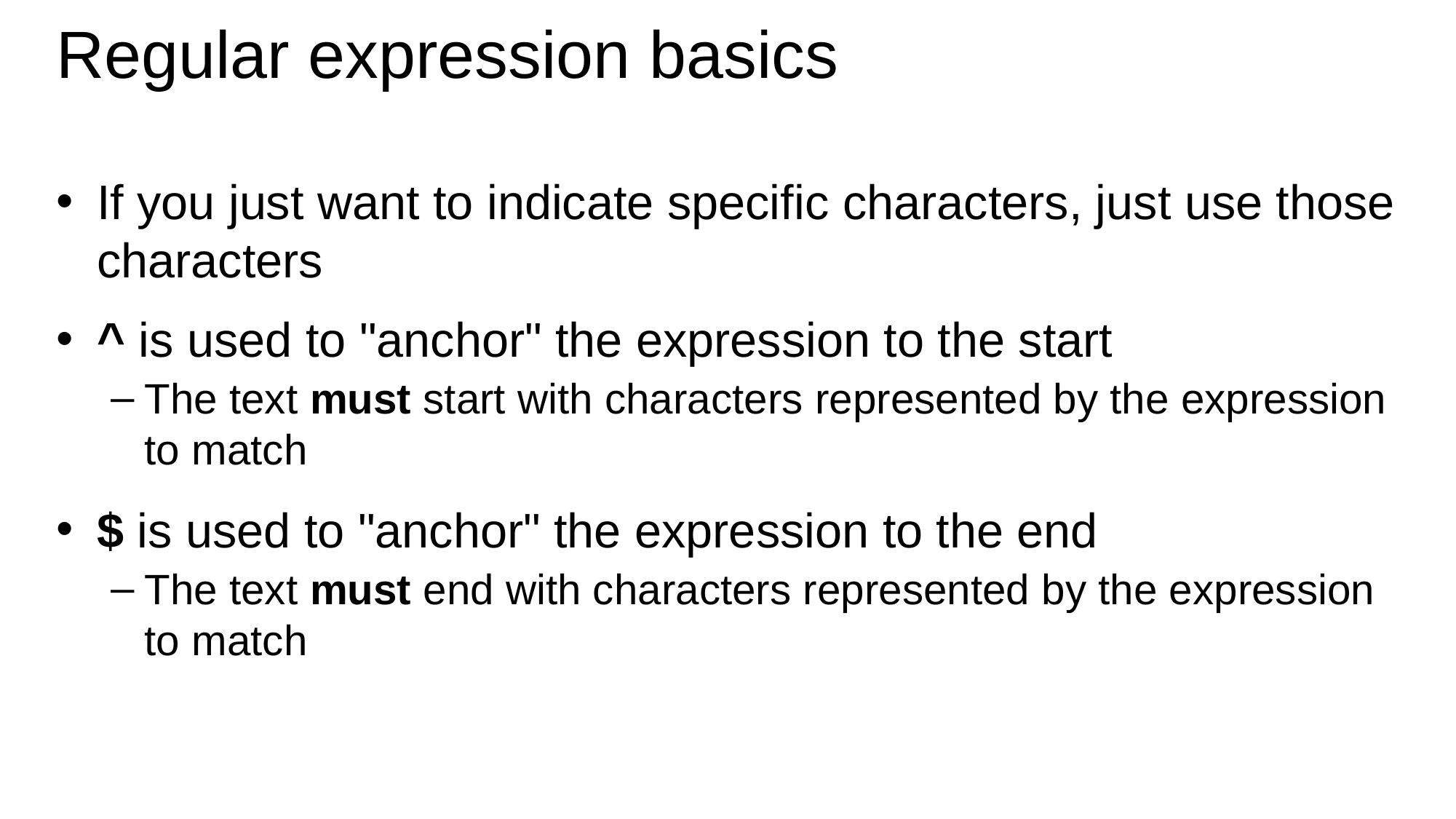

# Regular expression basics
If you just want to indicate specific characters, just use those characters
^ is used to "anchor" the expression to the start
The text must start with characters represented by the expression to match
$ is used to "anchor" the expression to the end
The text must end with characters represented by the expression to match